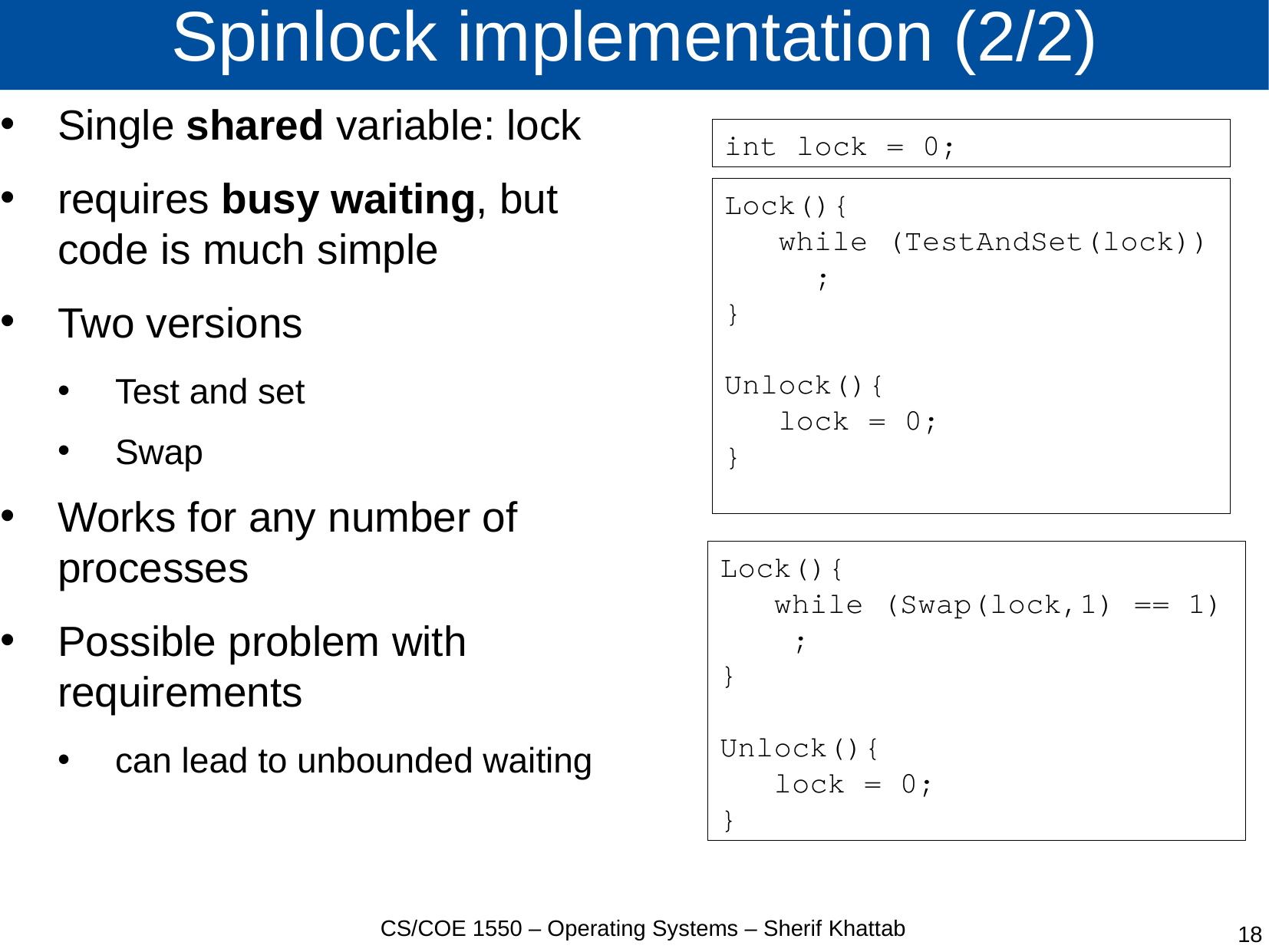

# Spinlock implementation (2/2)
Single shared variable: lock
requires busy waiting, but code is much simple
Two versions
Test and set
Swap
Works for any number of processes
Possible problem with requirements
can lead to unbounded waiting
int lock = 0;
Lock(){
   while (TestAndSet(lock))
     ;
}

Unlock(){
   lock = 0;
}

Lock(){
   while (Swap(lock,1) == 1)
    ;
}

Unlock(){
   lock = 0;
}
CS/COE 1550 – Operating Systems – Sherif Khattab
18